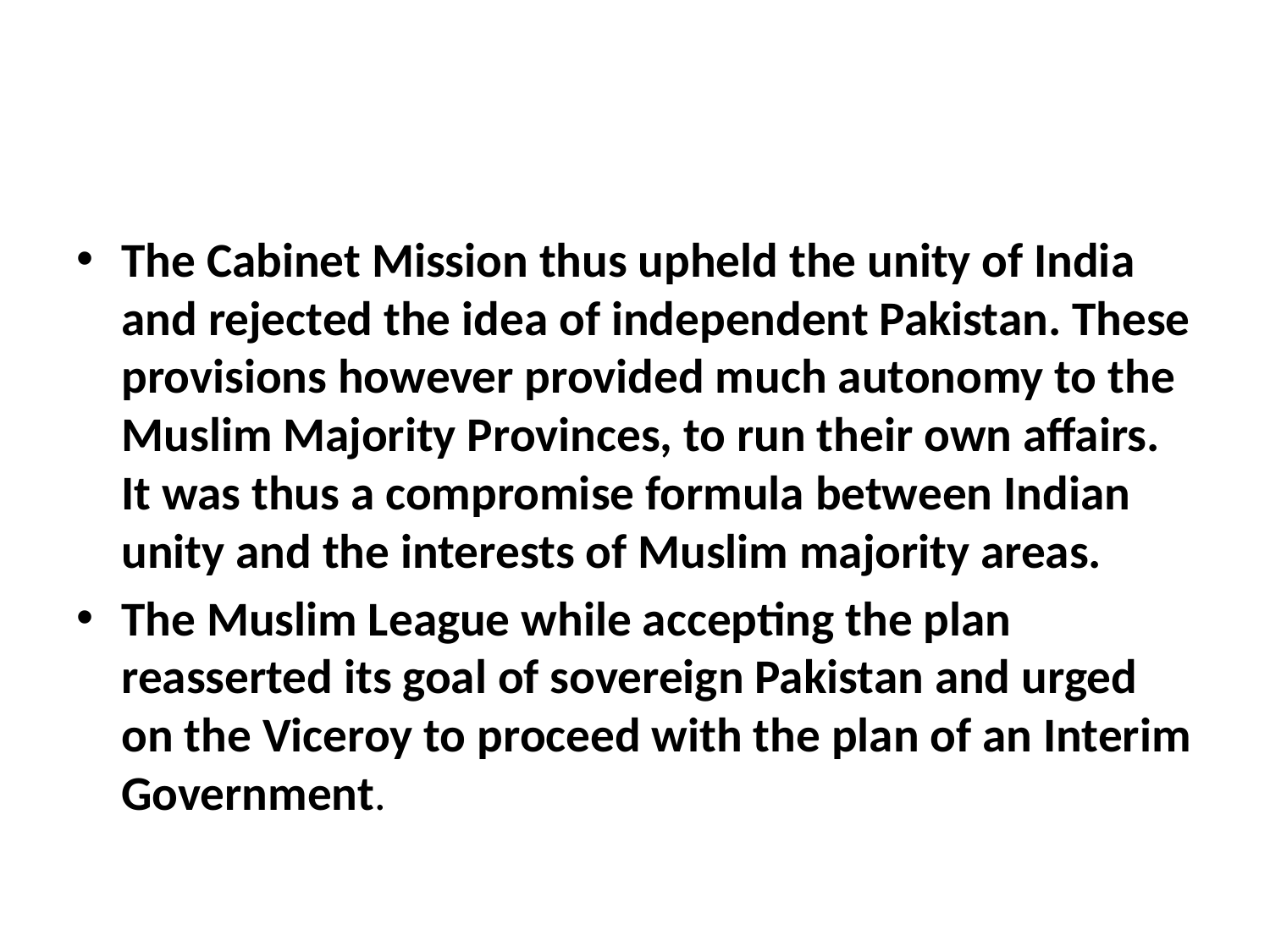

#
The Cabinet Mission thus upheld the unity of India and rejected the idea of independent Pakistan. These provisions however provided much autonomy to the Muslim Majority Provinces, to run their own affairs. It was thus a compromise formula between Indian unity and the interests of Muslim majority areas.
The Muslim League while accepting the plan reasserted its goal of sovereign Pakistan and urged on the Viceroy to proceed with the plan of an Interim Government.